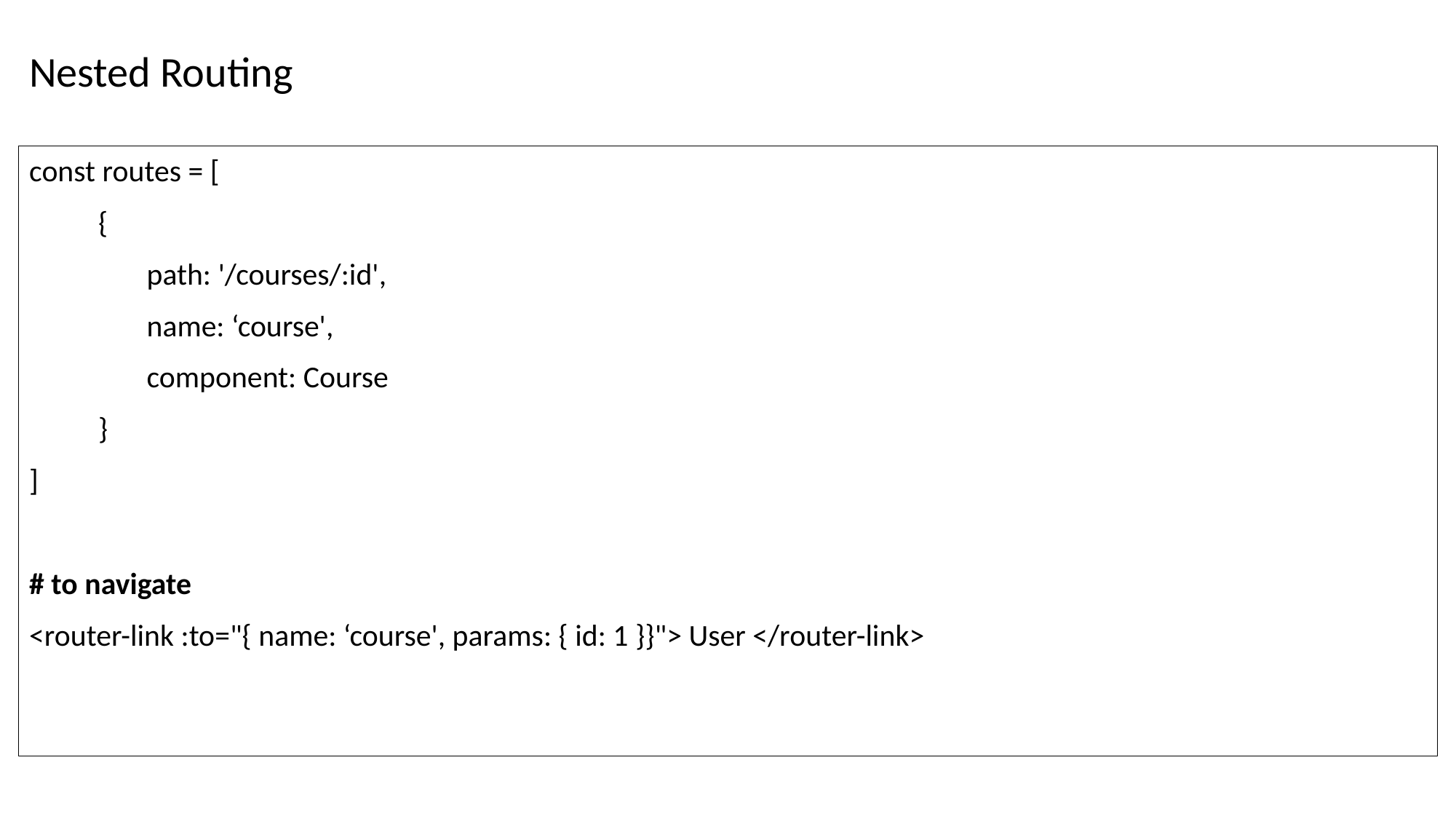

# Nested Routing
const routes = [
          {
                 path: '/courses/:id',
                 name: ‘course',
                 component: Course
          }
]

# to navigate
<router-link :to="{ name: ‘course', params: { id: 1 }}"> User </router-link>